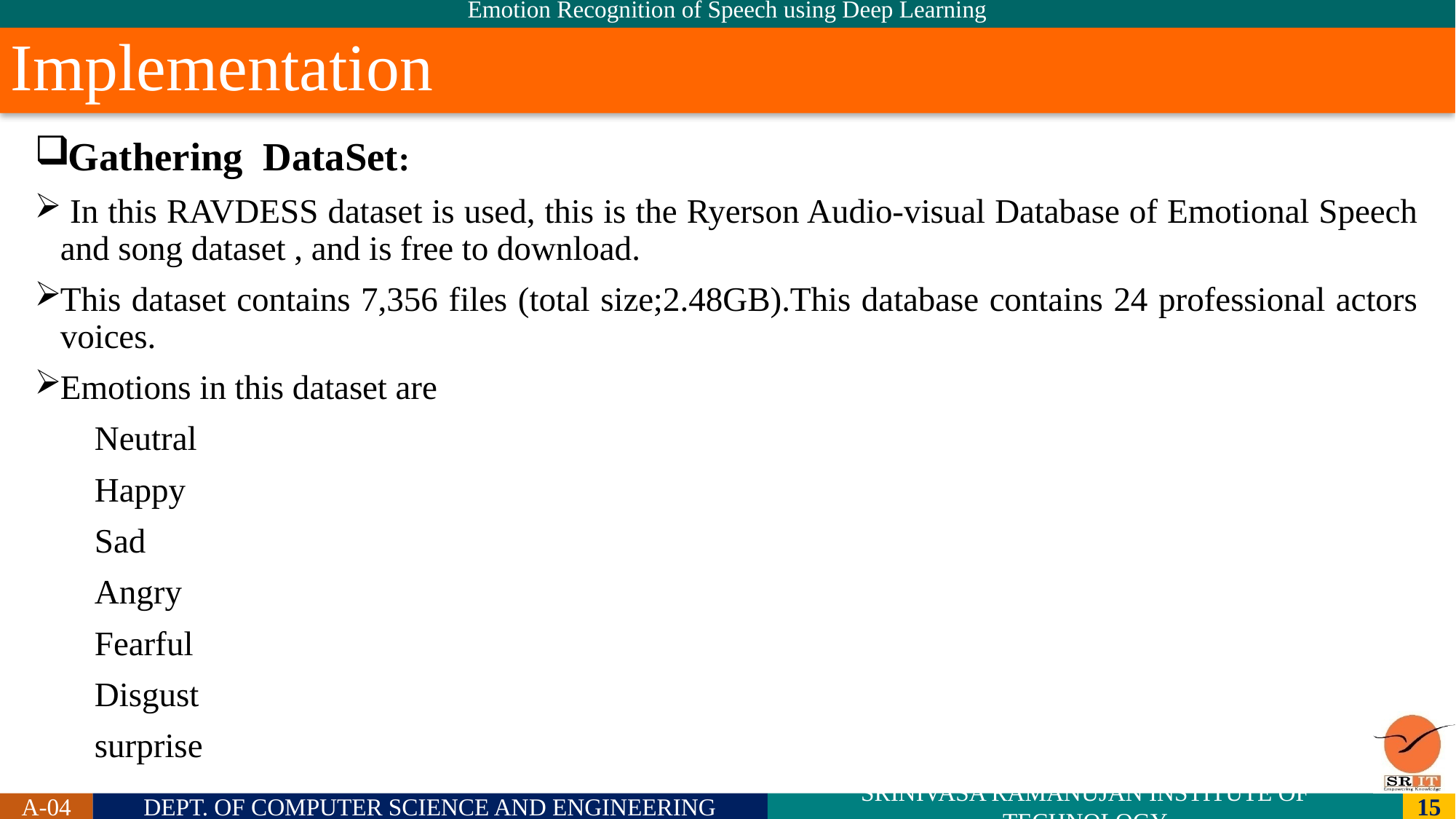

# Implementation
Gathering  DataSet:
 In this RAVDESS dataset is used, this is the Ryerson Audio-visual Database of Emotional Speech and song dataset , and is free to download.
This dataset contains 7,356 files (total size;2.48GB).This database contains 24 professional actors voices.
Emotions in this dataset are
       Neutral
       Happy
       Sad
       Angry
       Fearful
       Disgust
       surprise